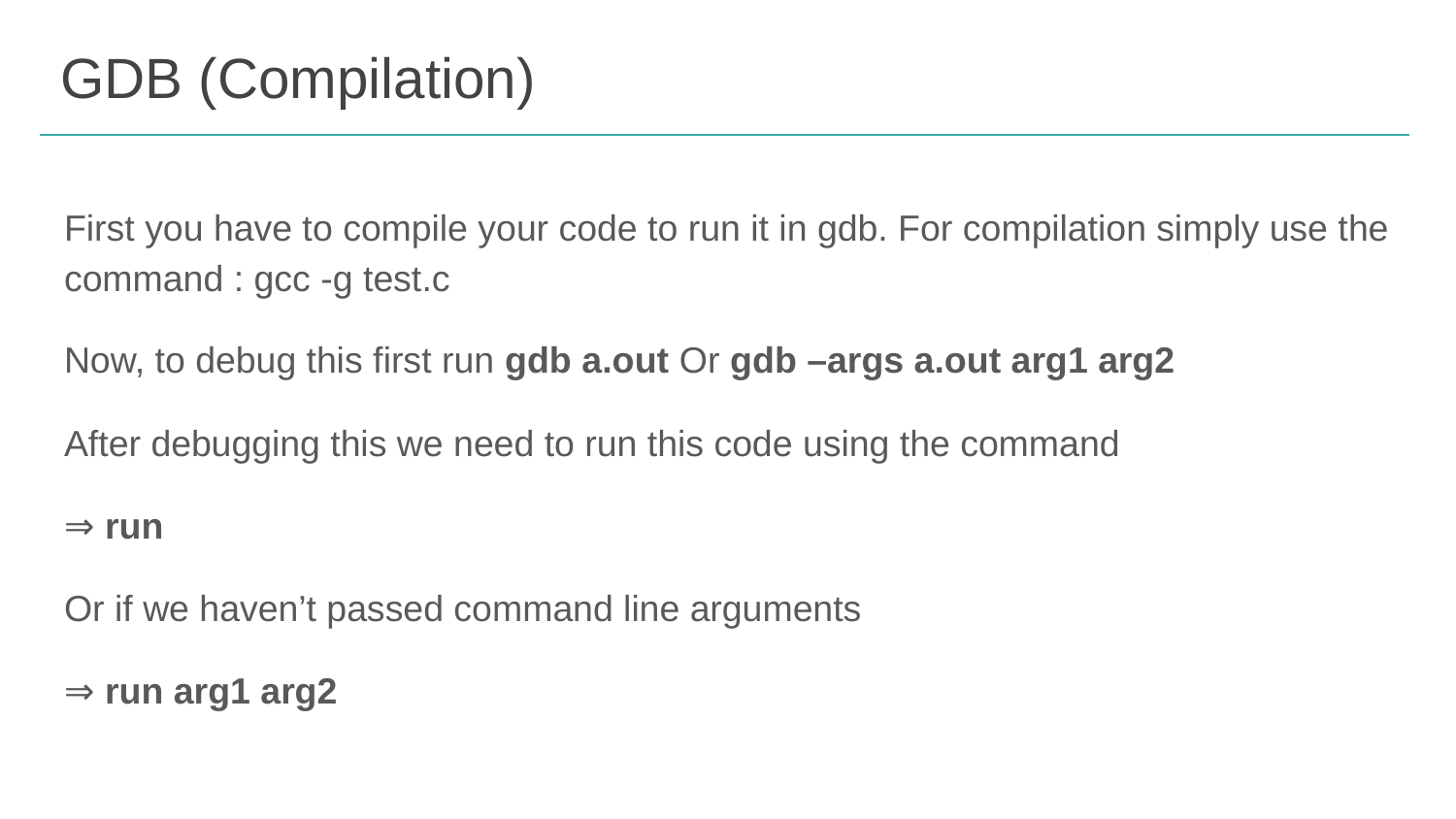

# GDB (Compilation)
First you have to compile your code to run it in gdb. For compilation simply use the command : gcc -g test.c
Now, to debug this first run gdb a.out Or gdb –args a.out arg1 arg2
After debugging this we need to run this code using the command
⇒ run
Or if we haven’t passed command line arguments
⇒ run arg1 arg2